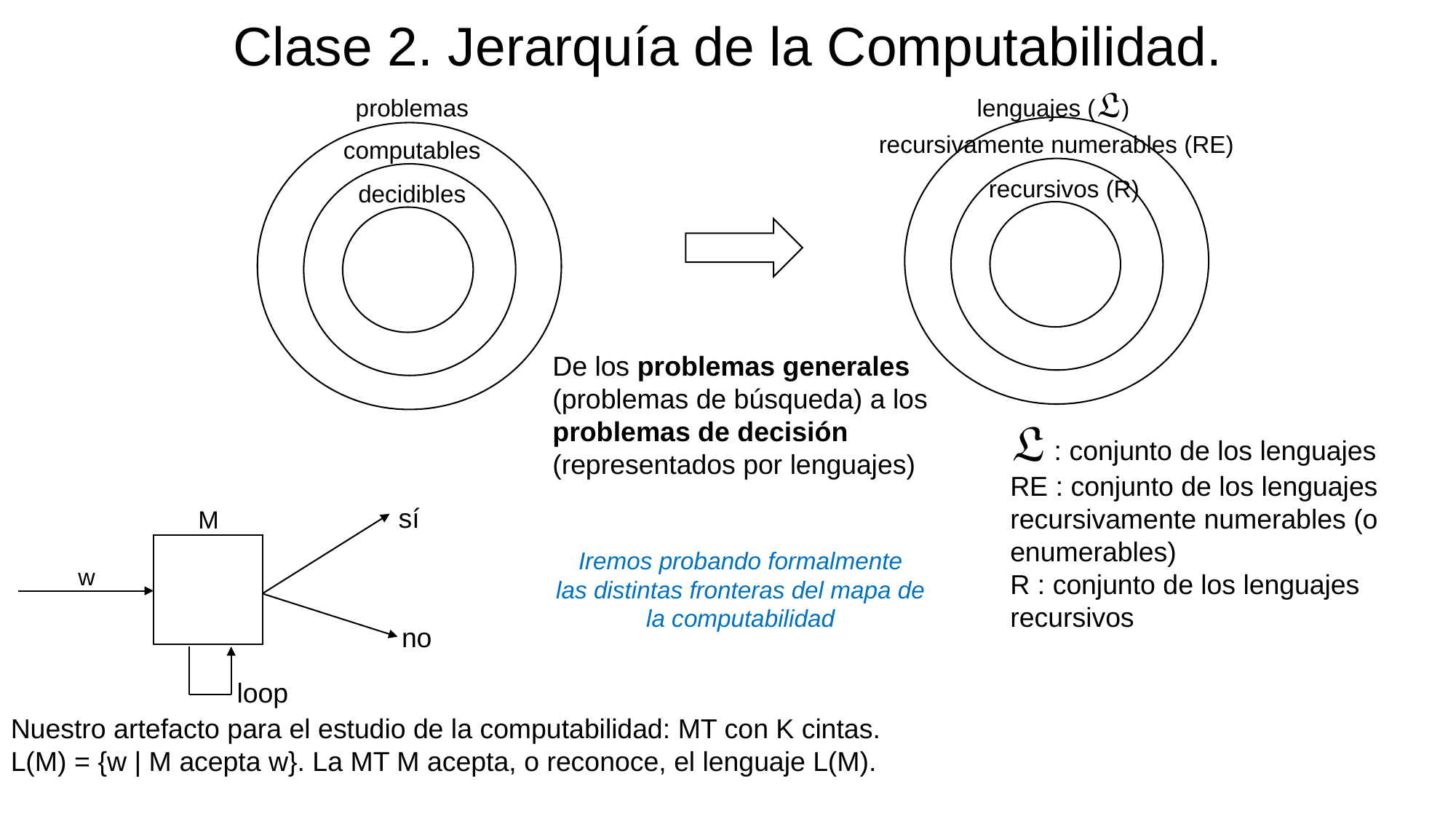

Clase 2. Jerarquía de la Computabilidad.
lenguajes (𝔏)
problemas

recursivamente numerables (RE)
computables

recursivos (R)
decidibles

De los problemas generales (problemas de búsqueda) a los problemas de decisión (representados por lenguajes)

Iremos probando formalmente
las distintas fronteras del mapa de la computabilidad
𝔏 : conjunto de los lenguajes
RE : conjunto de los lenguajes recursivamente numerables (o enumerables)
R : conjunto de los lenguajes recursivos
sí
M

w
no
loop
Nuestro artefacto para el estudio de la computabilidad: MT con K cintas.
L(M) = {w | M acepta w}. La MT M acepta, o reconoce, el lenguaje L(M).